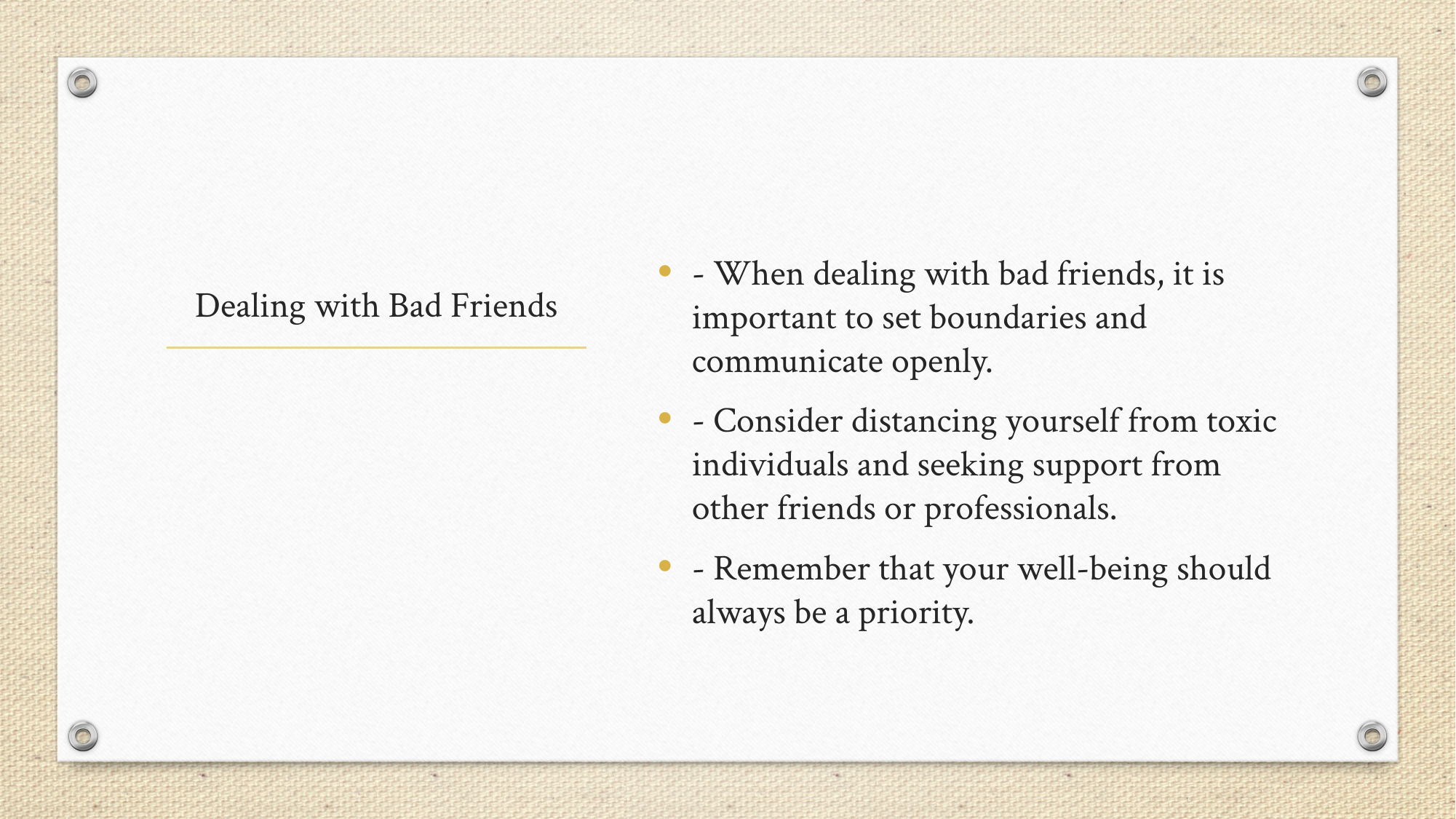

- When dealing with bad friends, it is important to set boundaries and communicate openly.
- Consider distancing yourself from toxic individuals and seeking support from other friends or professionals.
- Remember that your well-being should always be a priority.
# Dealing with Bad Friends